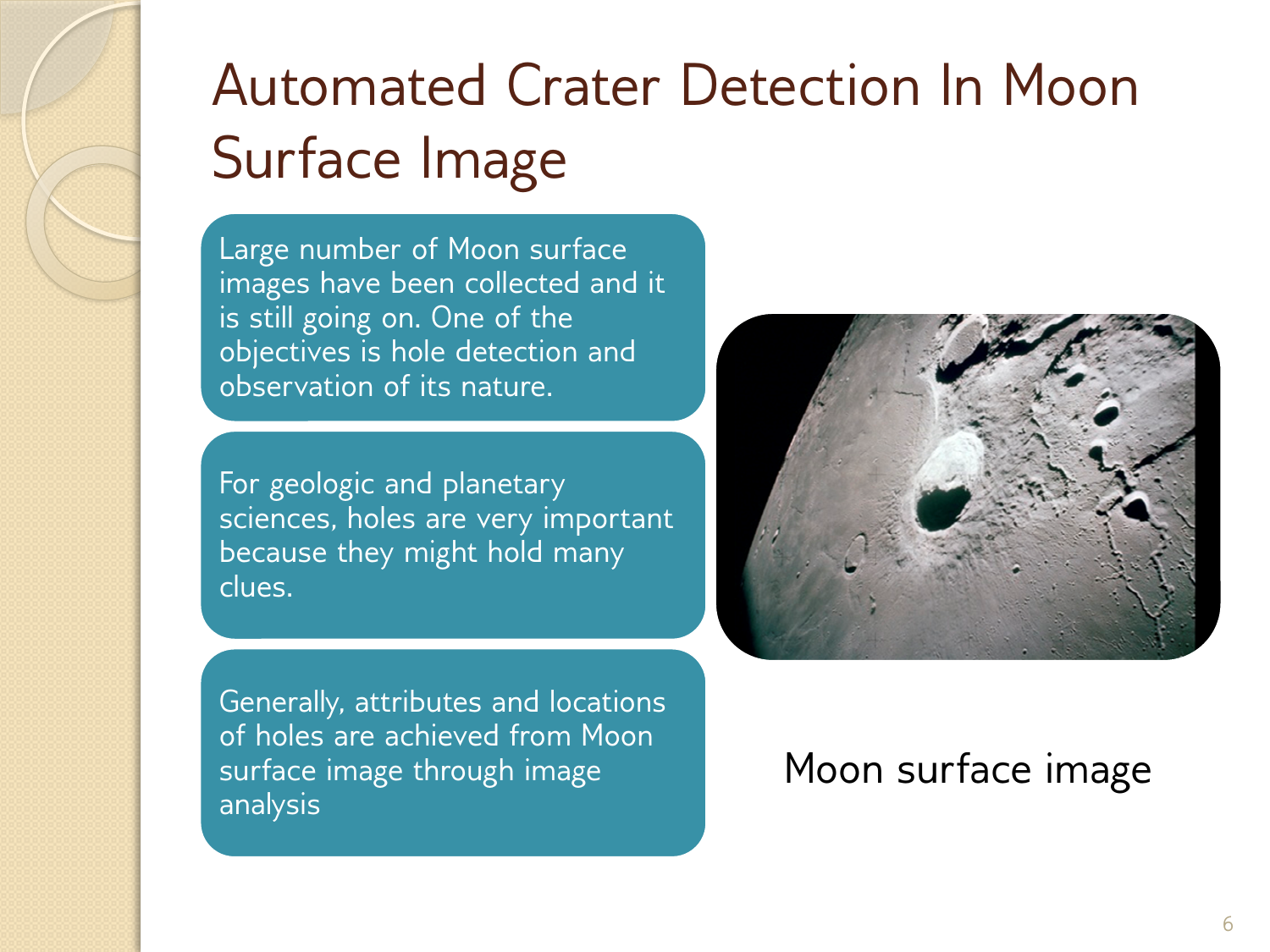

#
Automated Crater Detection In Moon Surface Image
Large number of Moon surface images have been collected and it is still going on. One of the objectives is hole detection and observation of its nature.
For geologic and planetary sciences, holes are very important because they might hold many clues.
Generally, attributes and locations of holes are achieved from Moon surface image through image analysis
Moon surface image
6